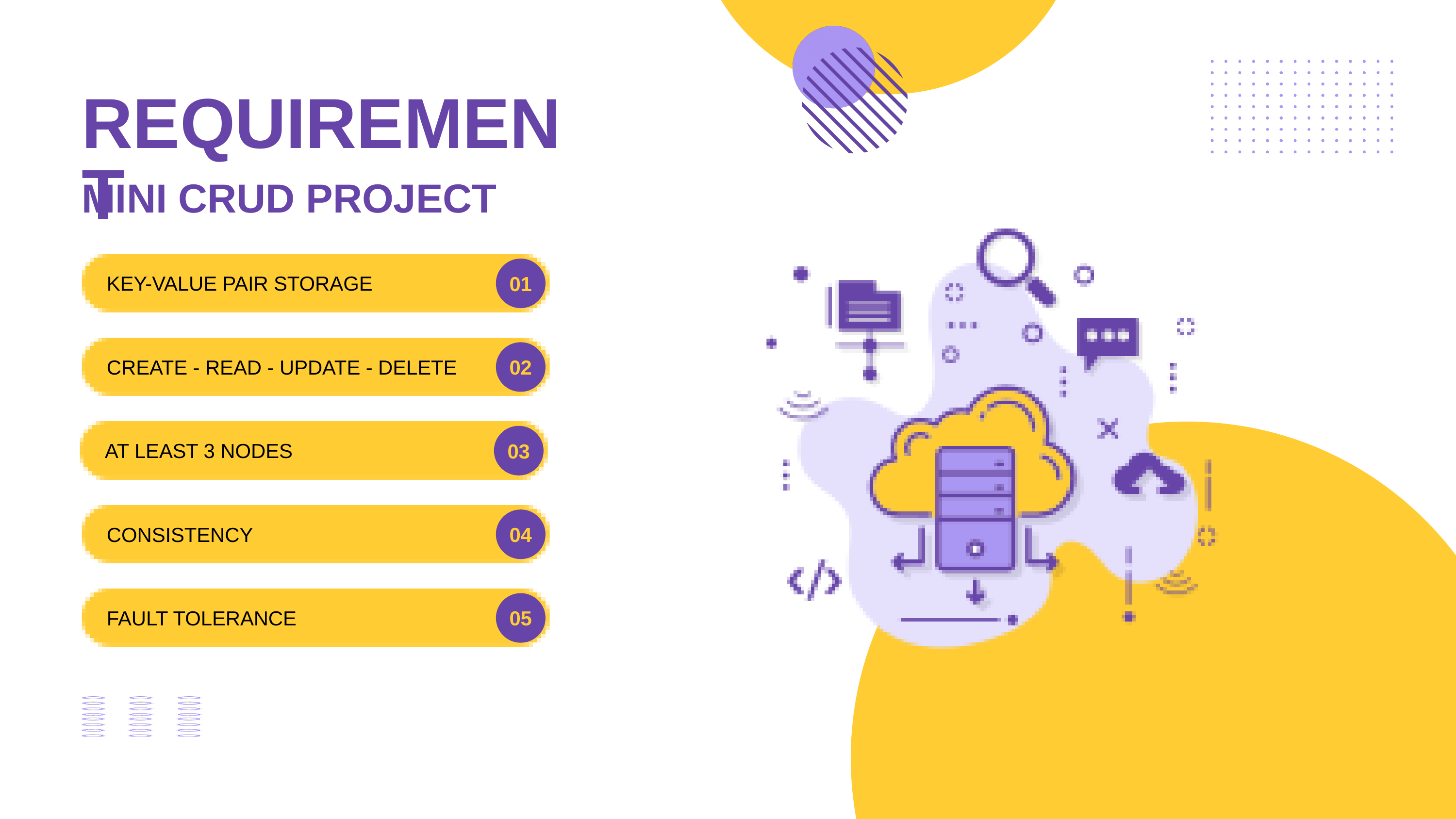

REQUIREMENT
MINI CRUD PROJECT

KEY-VALUE PAIR STORAGE
01

CREATE - READ - UPDATE - DELETE
02

AT LEAST 3 NODES
03

CONSISTENCY
04

FAULT TOLERANCE
05